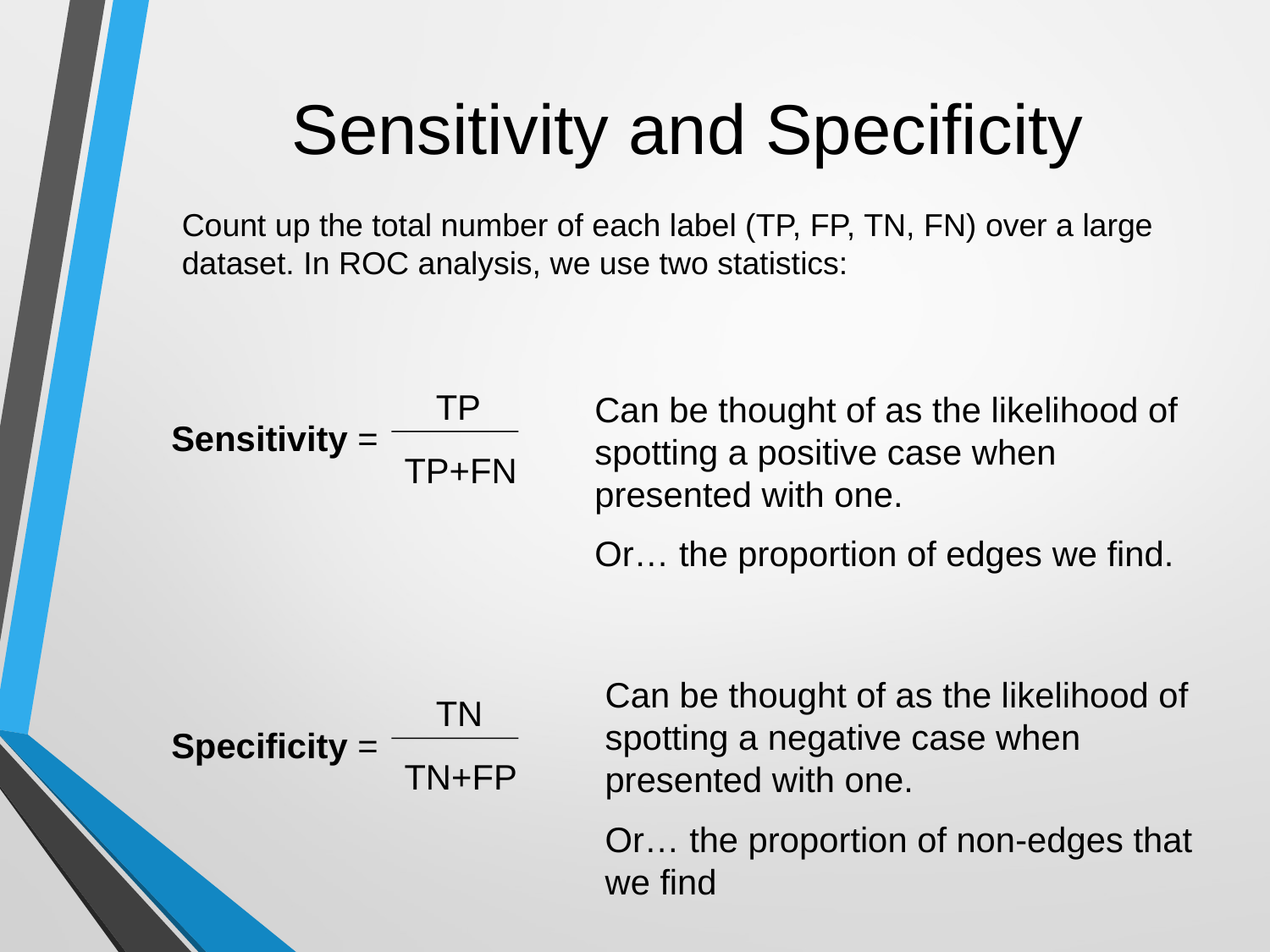

# Sensitivity and Specificity
Count up the total number of each label (TP, FP, TN, FN) over a large dataset. In ROC analysis, we use two statistics:

TP
Can be thought of as the likelihood of spotting a positive case when presented with one.
Or… the proportion of edges we find.
Sensitivity =

TP+FN
Can be thought of as the likelihood of spotting a negative case when presented with one.
Or… the proportion of non-edges that we find
TN
Specificity =

TN+FP